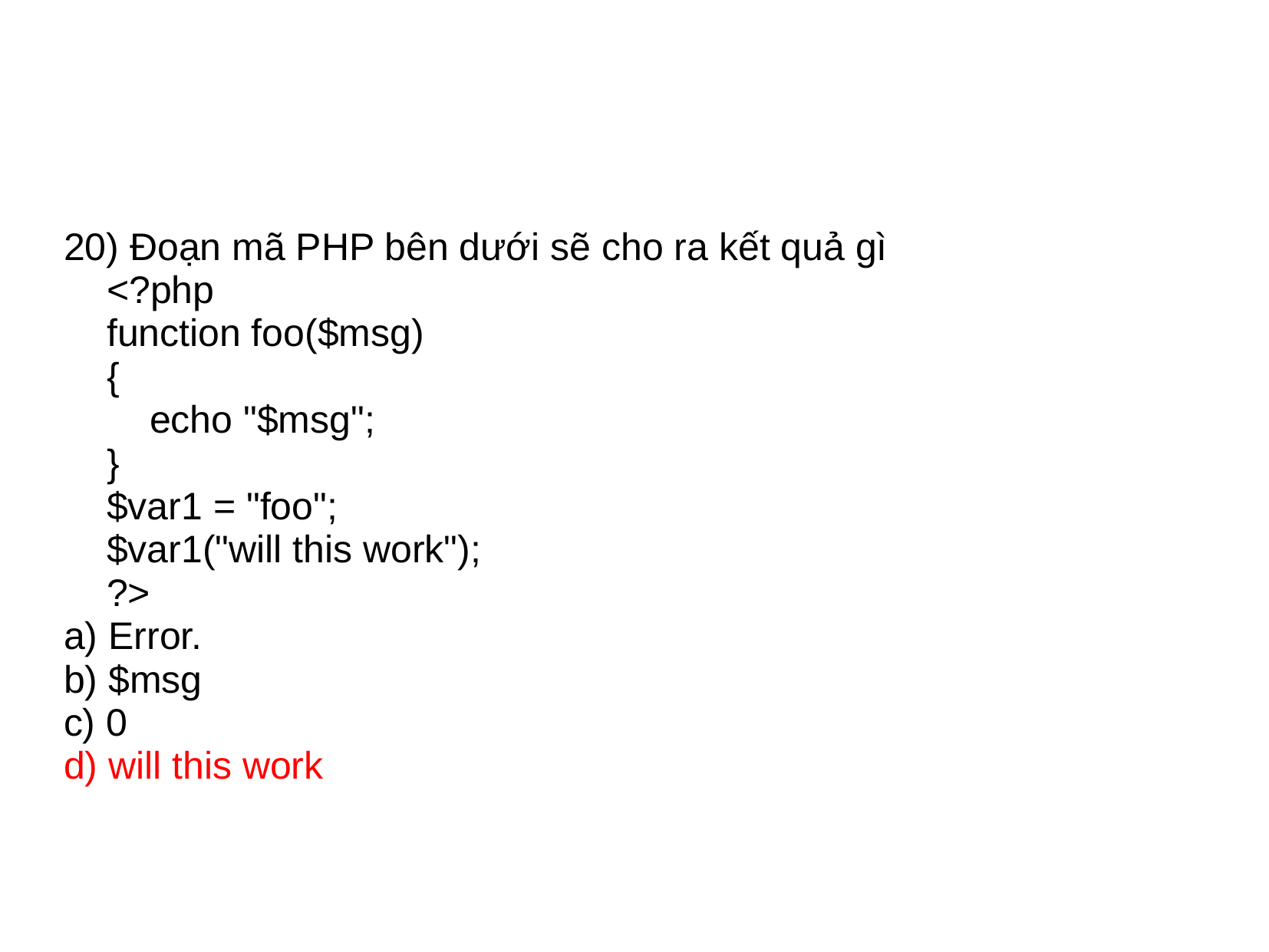

#
20) Đoạn mã PHP bên dưới sẽ cho ra kết quả gì
    <?php
    function foo($msg)
    {
        echo "$msg";
    }
    $var1 = "foo";
    $var1("will this work");
    ?>
a) Error.
b) $msg
c) 0
d) will this work